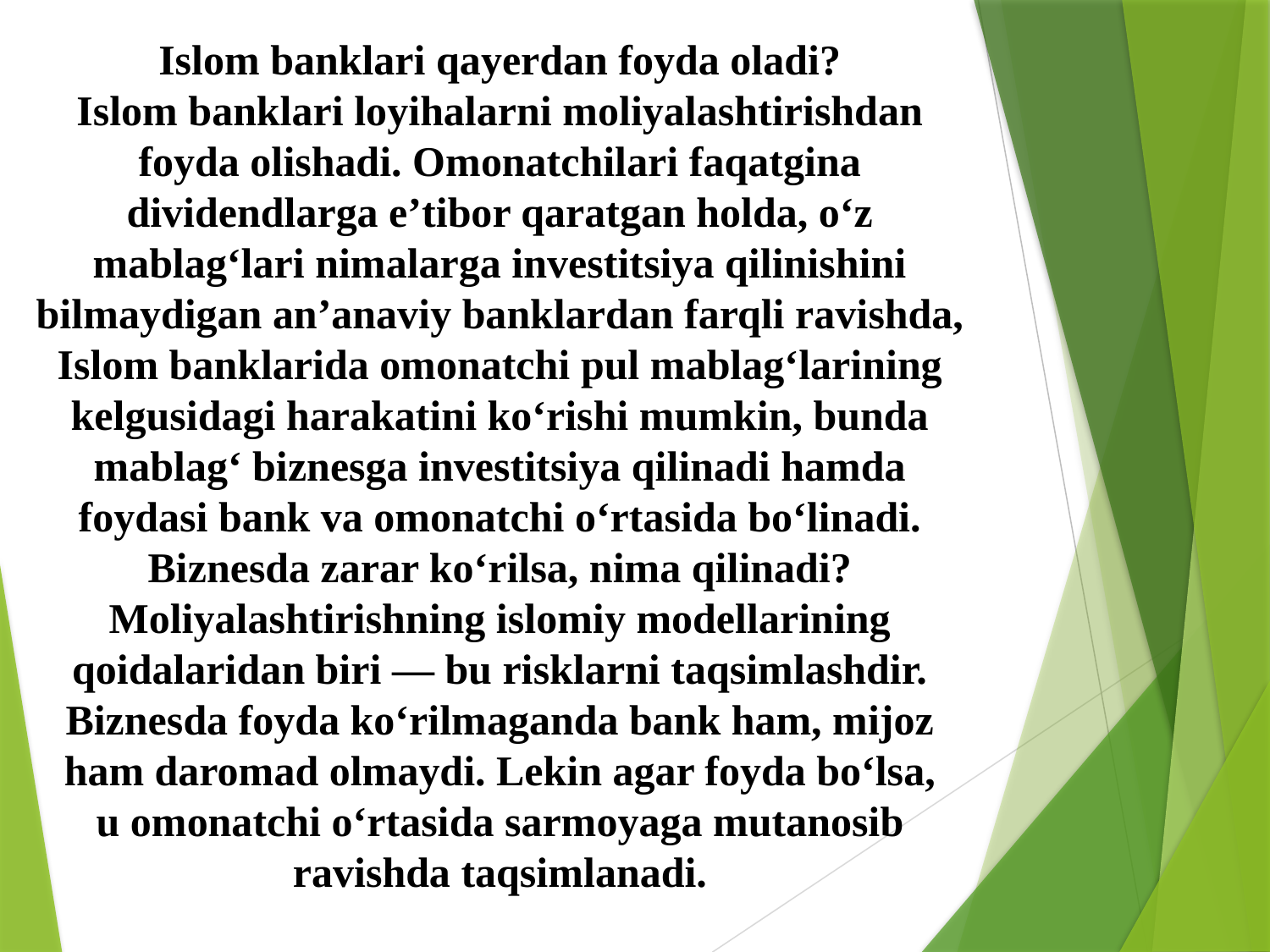

# Islom banklari qayerdan foyda oladi? Islom banklari loyihalarni moliyalashtirishdan foyda olishadi. Omonatchilari faqatgina dividendlarga e’tibor qaratgan holda, o‘z mablag‘lari nimalarga investitsiya qilinishini bilmaydigan an’anaviy banklardan farqli ravishda, Islom banklarida omonatchi pul mablag‘larining kelgusidagi harakatini ko‘rishi mumkin, bunda mablag‘ biznesga investitsiya qilinadi hamda foydasi bank va omonatchi o‘rtasida bo‘linadi. Biznesda zarar ko‘rilsa, nima qilinadi? Moliyalashtirishning islomiy modellarining qoidalaridan biri — bu risklarni taqsimlashdir. Biznesda foyda ko‘rilmaganda bank ham, mijoz ham daromad olmaydi. Lekin agar foyda bo‘lsa, u omonatchi o‘rtasida sarmoyaga mutanosib ravishda taqsimlanadi.